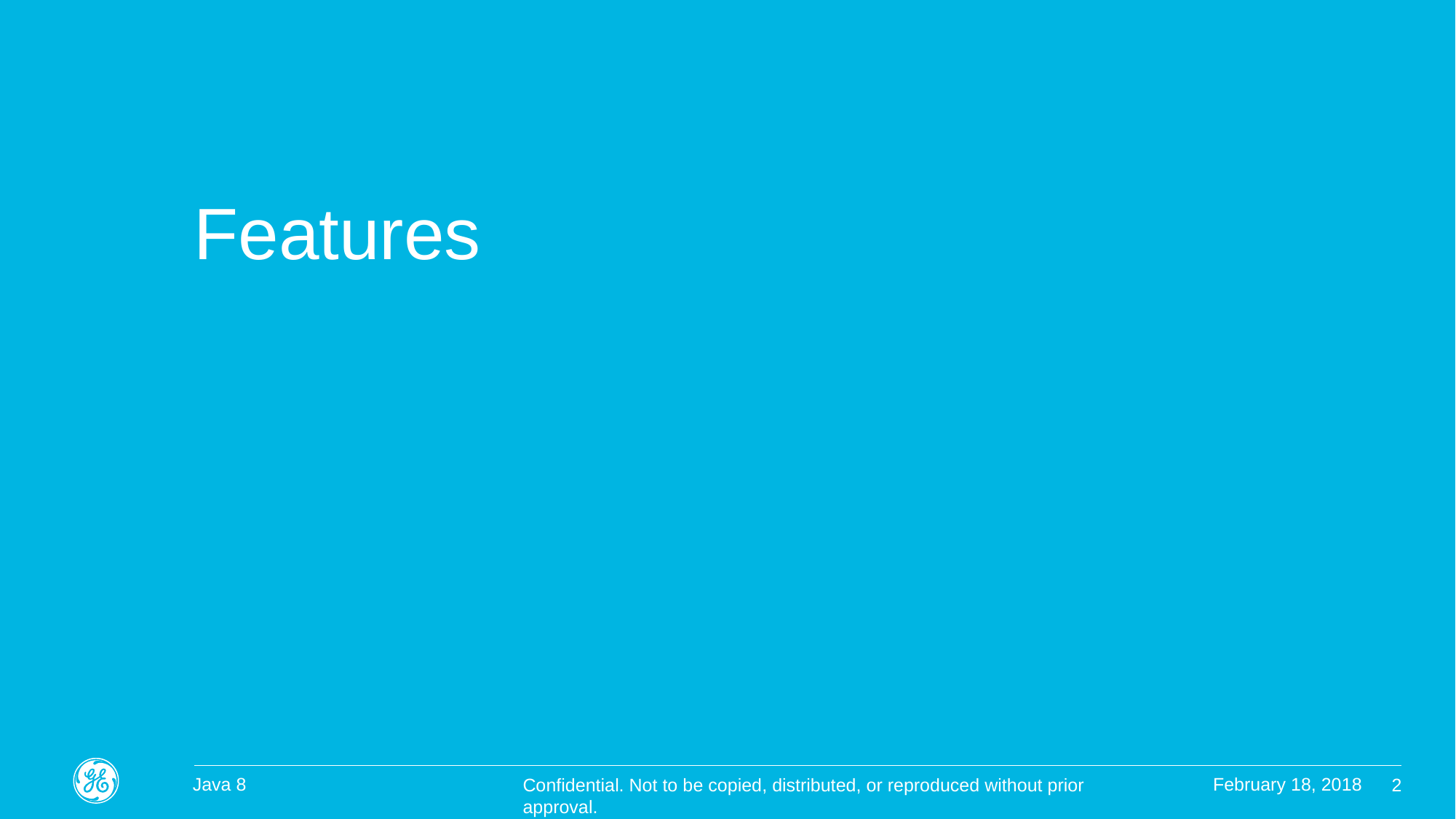

# Features
February 18, 2018
Java 8
2